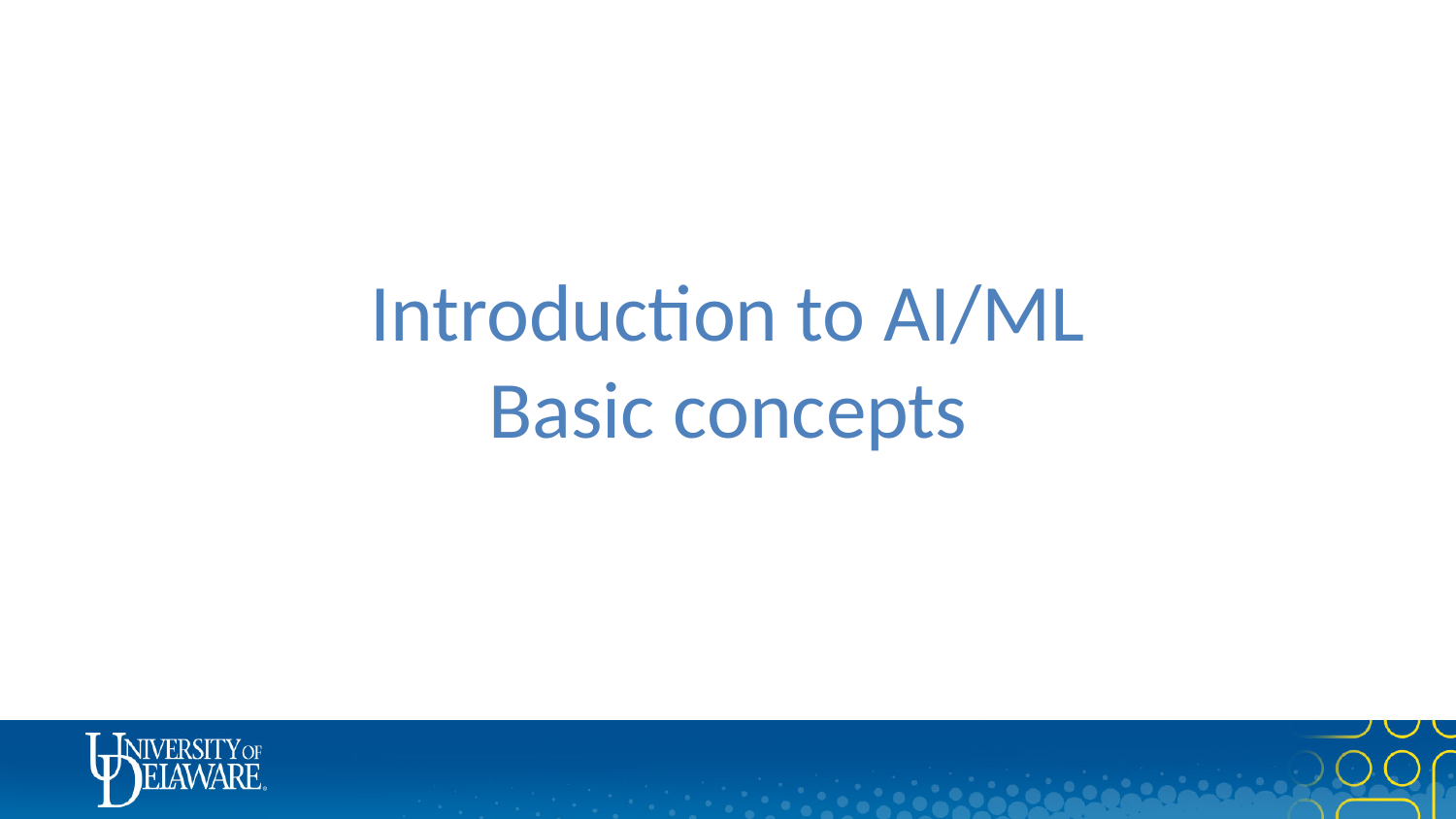

Introduction to AI/ML Basic concepts
In Pursuit of Protein Structure and Design: A Nobel-Winning Journey in Two Parts

Cecilia Arighi, PhD
Instructor CIS and CBCB